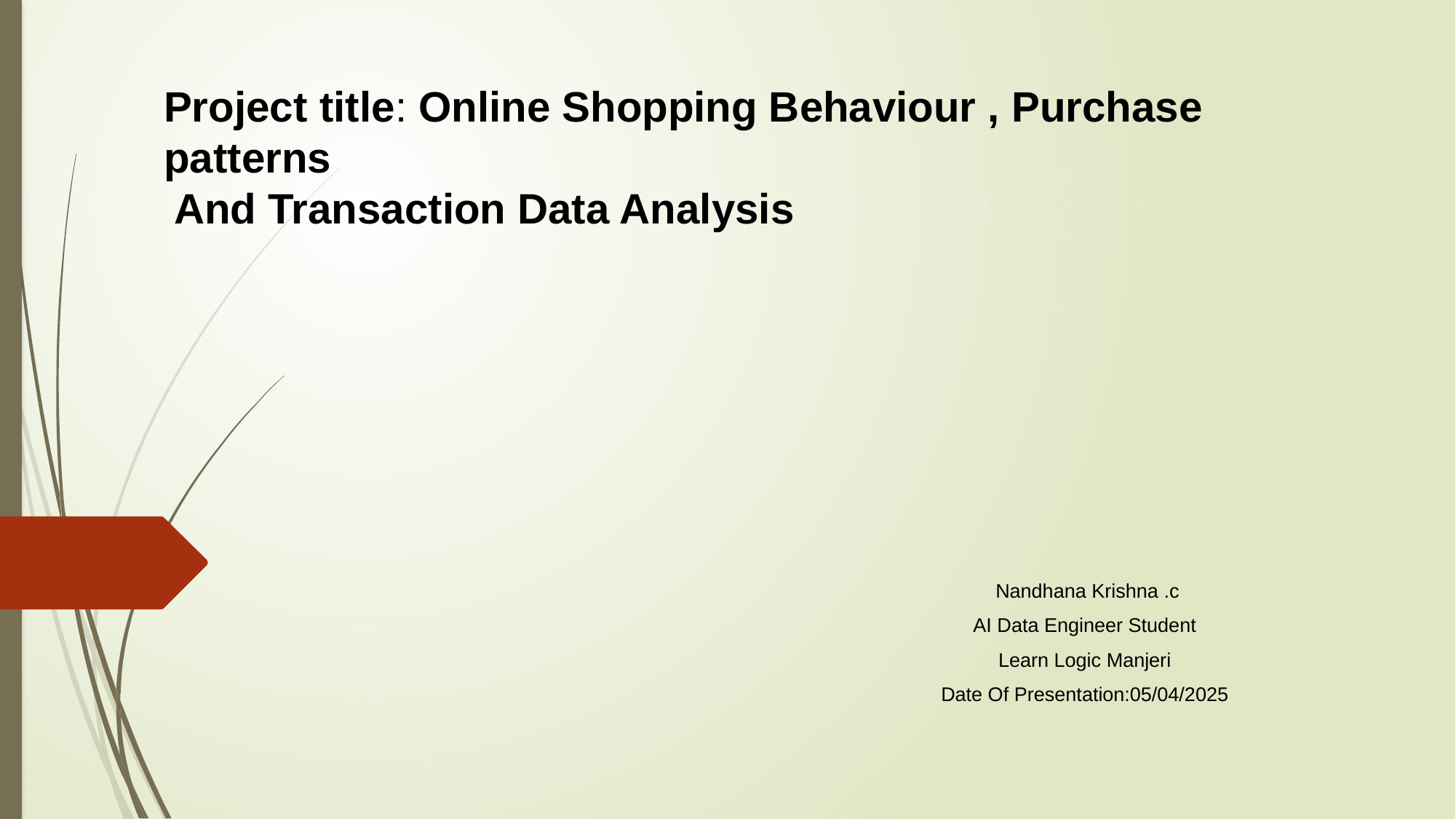

# Project title: Online Shopping Behaviour , Purchase patterns And Transaction Data Analysis
 Nandhana Krishna .c
AI Data Engineer Student
Learn Logic Manjeri
Date Of Presentation:05/04/2025